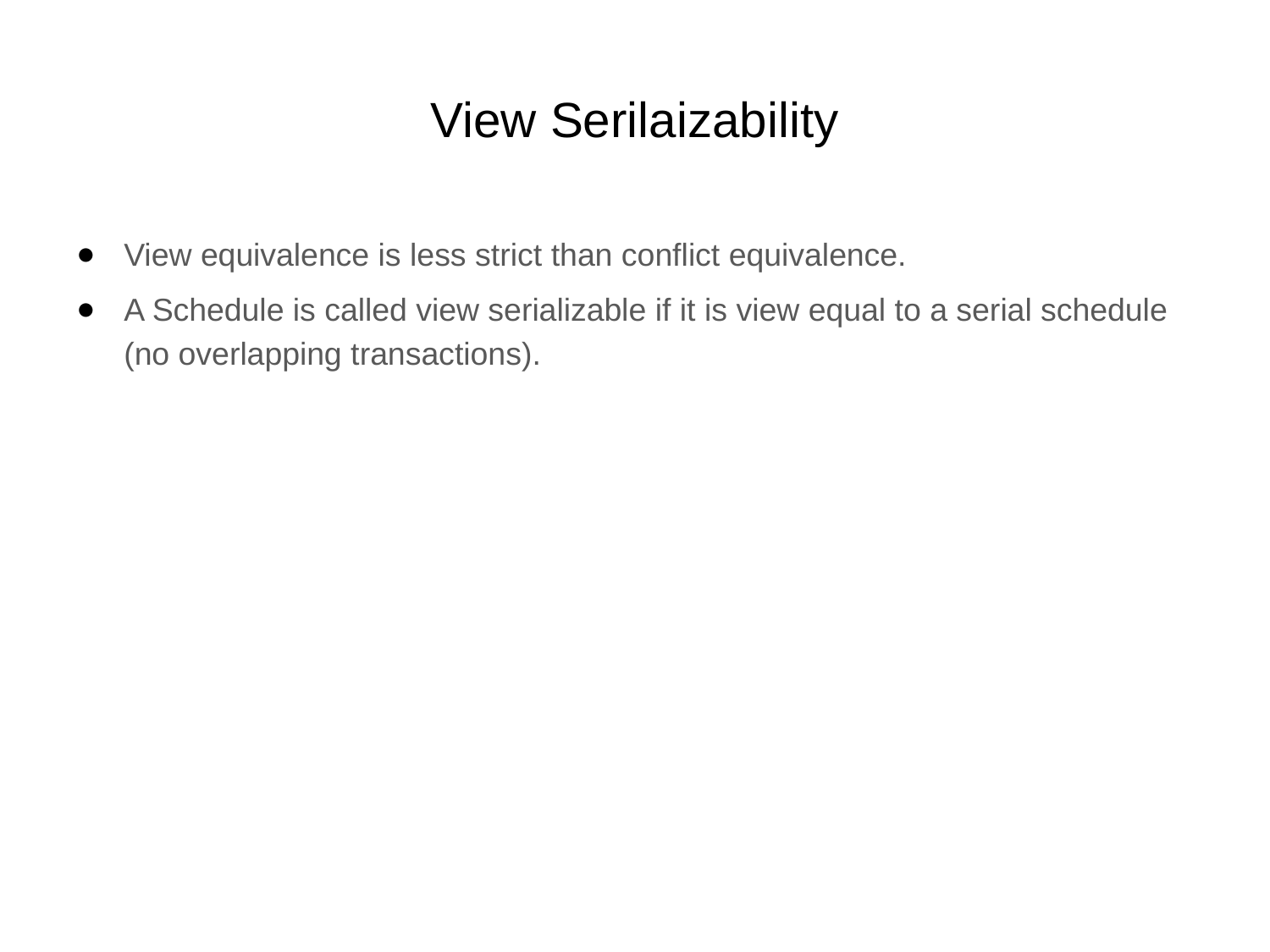

# View Serilaizability
View equivalence is less strict than conflict equivalence.
A Schedule is called view serializable if it is view equal to a serial schedule (no overlapping transactions).